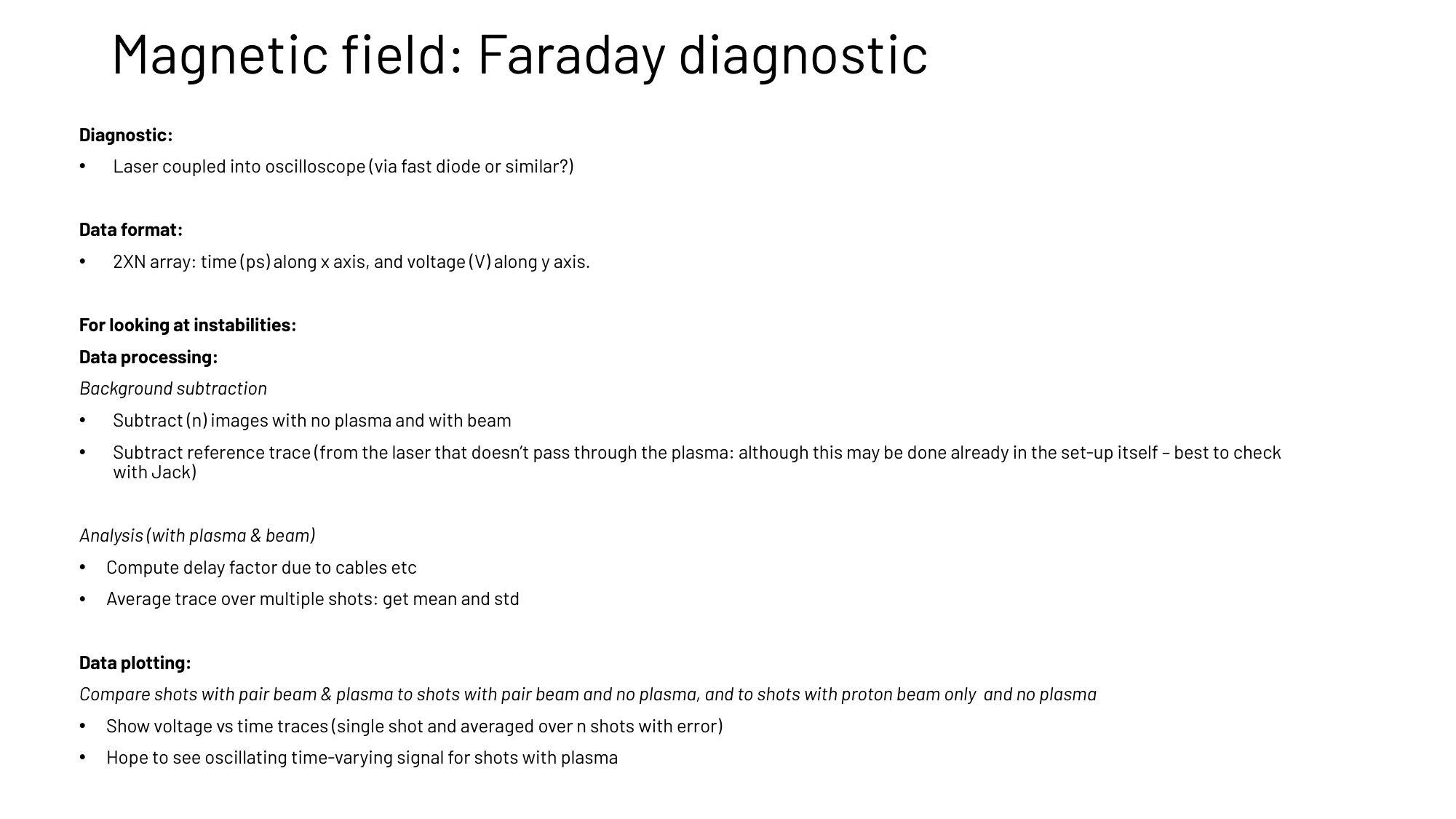

# Magnetic field: Faraday diagnostic
Diagnostic:
Laser coupled into oscilloscope (via fast diode or similar?)

Data format:
2XN array: time (ps) along x axis, and voltage (V) along y axis.

For looking at instabilities:
Data processing:
Background subtraction
Subtract (n) images with no plasma and with beam
Subtract reference trace (from the laser that doesn’t pass through the plasma: although this may be done already in the set-up itself – best to check with Jack)

Analysis (with plasma & beam)
Compute delay factor due to cables etc
Average trace over multiple shots: get mean and std

Data plotting:
Compare shots with pair beam & plasma to shots with pair beam and no plasma, and to shots with proton beam only  and no plasma
Show voltage vs time traces (single shot and averaged over n shots with error)
Hope to see oscillating time-varying signal for shots with plasma